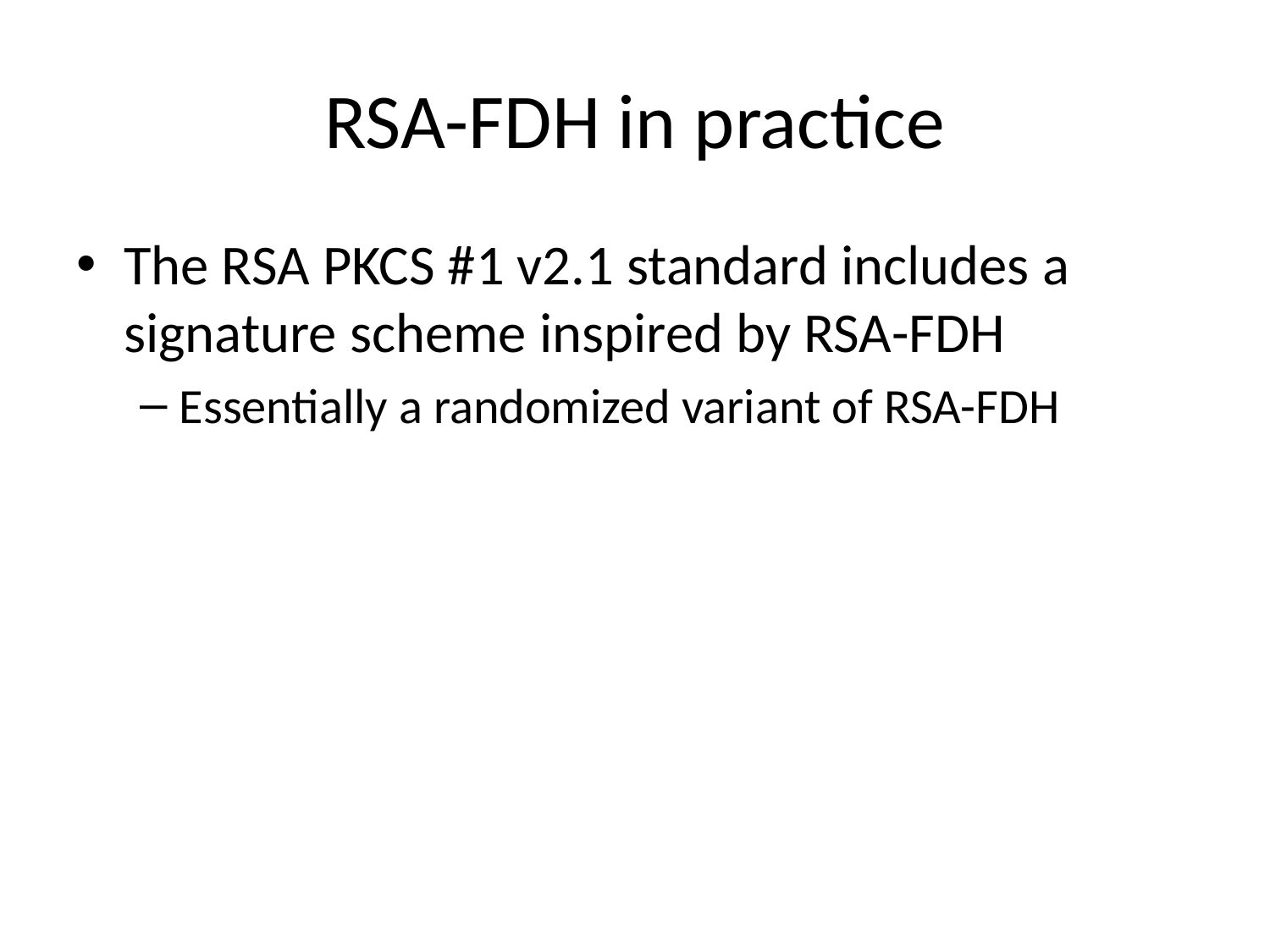

# RSA-FDH in practice
The RSA PKCS #1 v2.1 standard includes a signature scheme inspired by RSA-FDH
Essentially a randomized variant of RSA-FDH